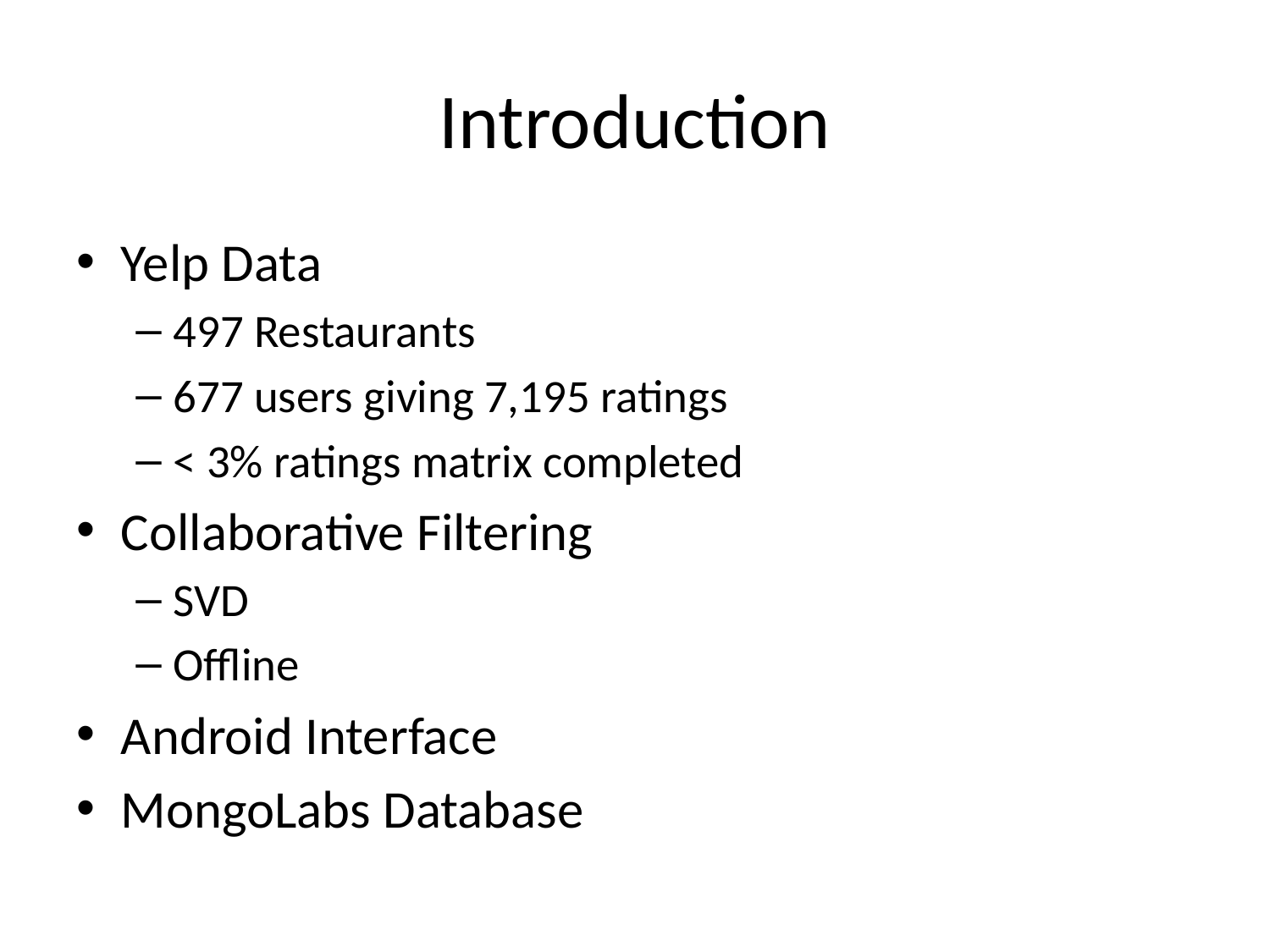

# Introduction
Yelp Data
497 Restaurants
677 users giving 7,195 ratings
< 3% ratings matrix completed
Collaborative Filtering
SVD
Offline
Android Interface
MongoLabs Database